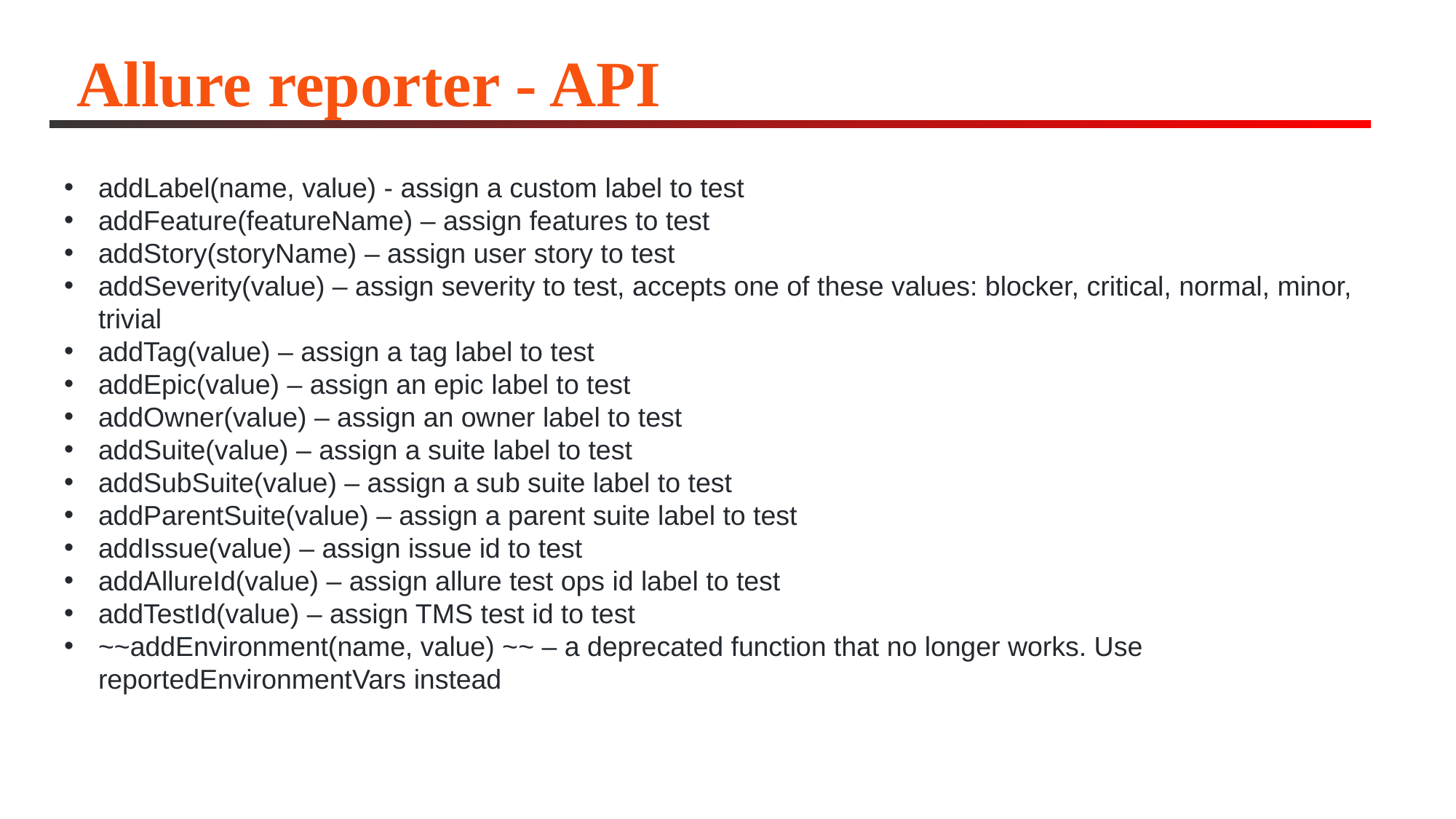

# Allure reporter - API

addLabel(name, value) - assign a custom label to test
addFeature(featureName) – assign features to test
addStory(storyName) – assign user story to test
addSeverity(value) – assign severity to test, accepts one of these values: blocker, critical, normal, minor, trivial
addTag(value) – assign a tag label to test
addEpic(value) – assign an epic label to test
addOwner(value) – assign an owner label to test
addSuite(value) – assign a suite label to test
addSubSuite(value) – assign a sub suite label to test
addParentSuite(value) – assign a parent suite label to test
addIssue(value) – assign issue id to test
addAllureId(value) – assign allure test ops id label to test
addTestId(value) – assign TMS test id to test
~~addEnvironment(name, value) ~~ – a deprecated function that no longer works. Use reportedEnvironmentVars instead